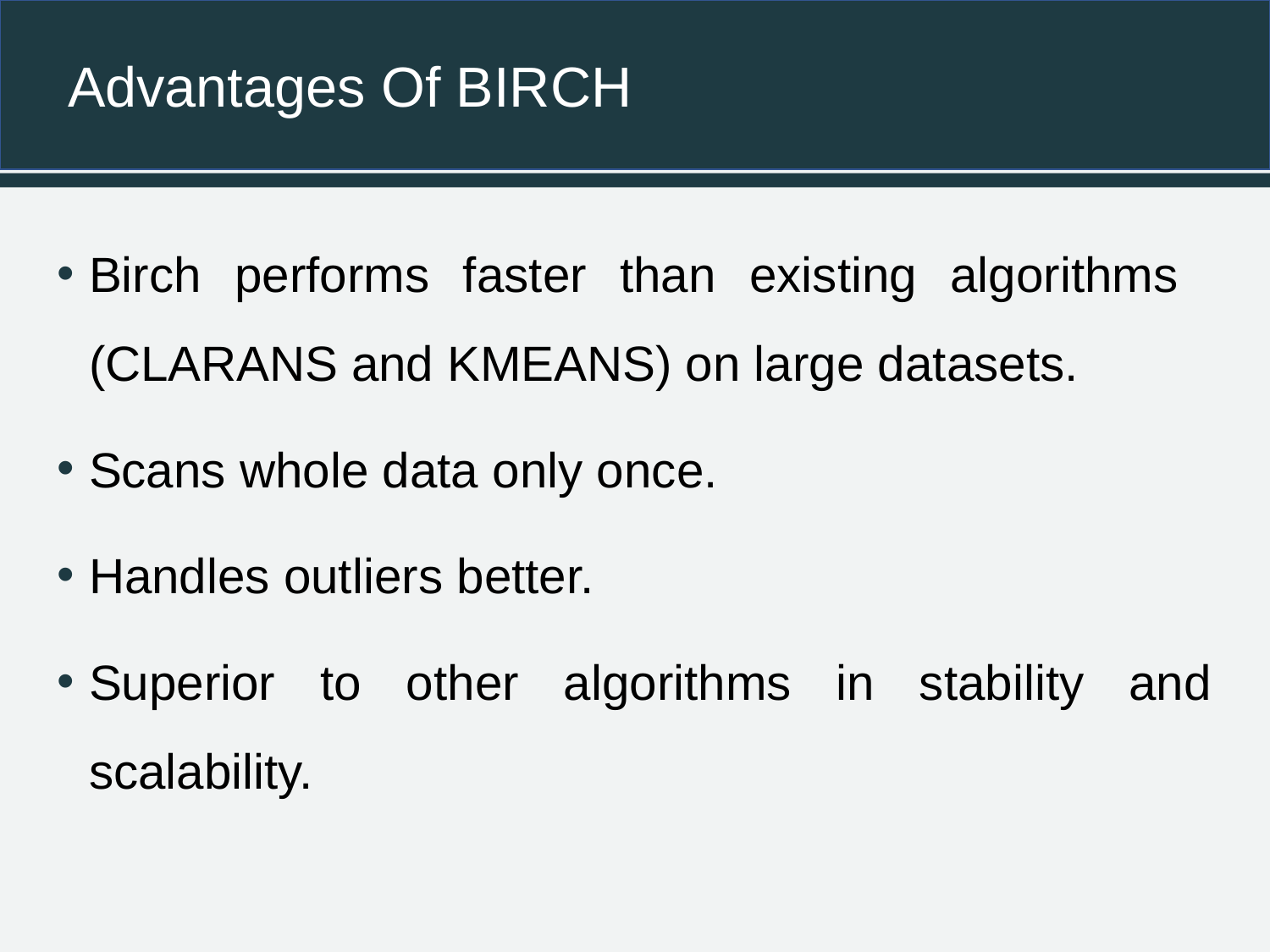

# Advantages Of BIRCH
Birch performs faster than existing algorithms
(CLARANS and KMEANS) on large datasets.
Scans whole data only once.
Handles outliers better.
Superior to other algorithms in stability and scalability.